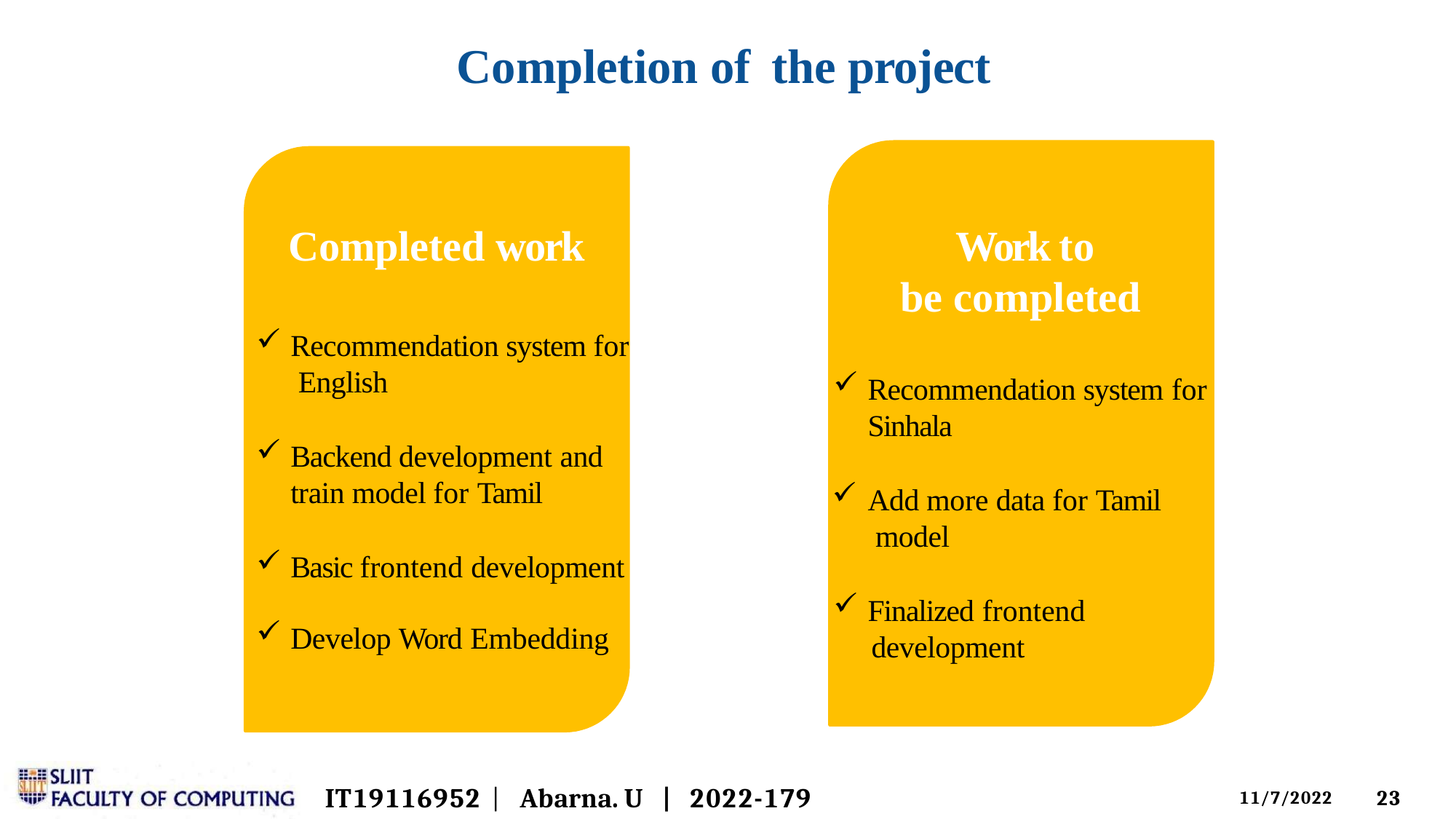

# Completion of	the project

Completed work
Work to  be completed
Recommendation system for  English

Backend development and
train model for Tamil

Basic frontend development

Develop Word Embedding
Recommendation system for
Sinhala

Add more data for Tamil  model

Finalized frontend
development
IT19116952 |
Abarna. U	|	2022-179
23
11/7/2022